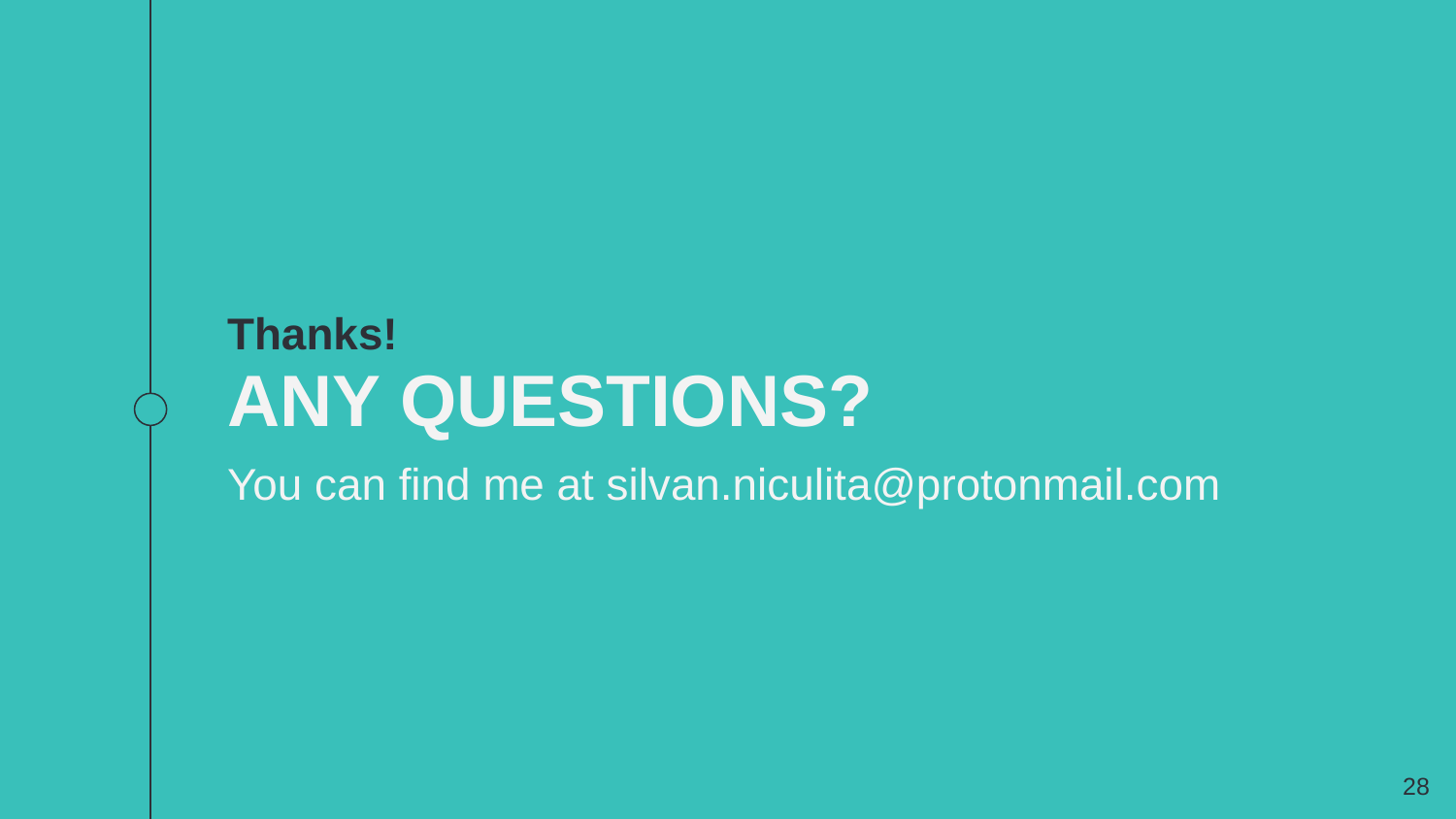

Thanks!
ANY QUESTIONS?
You can find me at silvan.niculita@protonmail.com
28